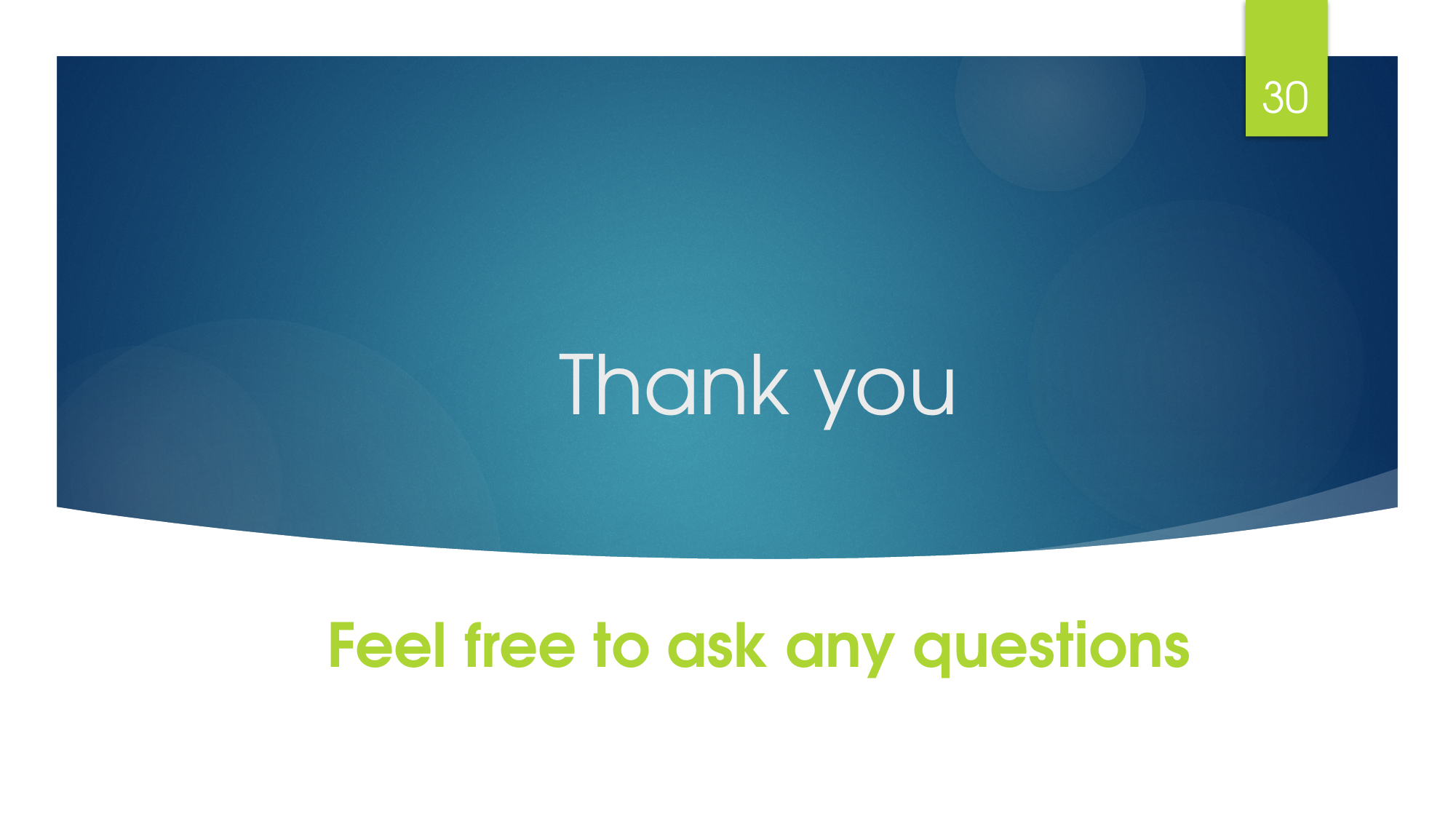

30
# Thank you
Feel free to ask any questions